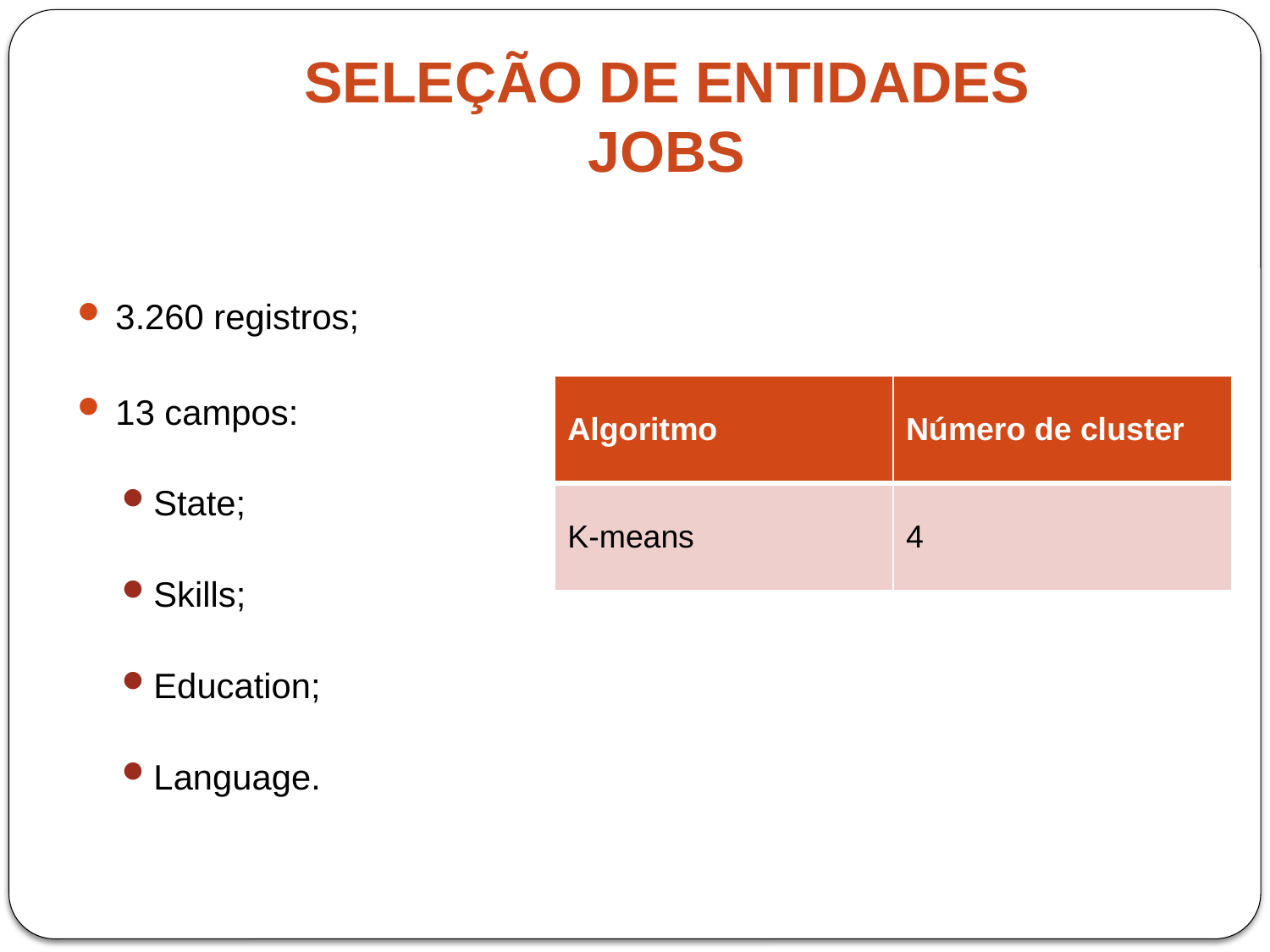

# Seleção de entidades Jobs
3.260 registros;
13 campos:
State;
Skills;
Education;
Language.

| Algoritmo | Número de cluster |
| --- | --- |
| K-means | 4 |